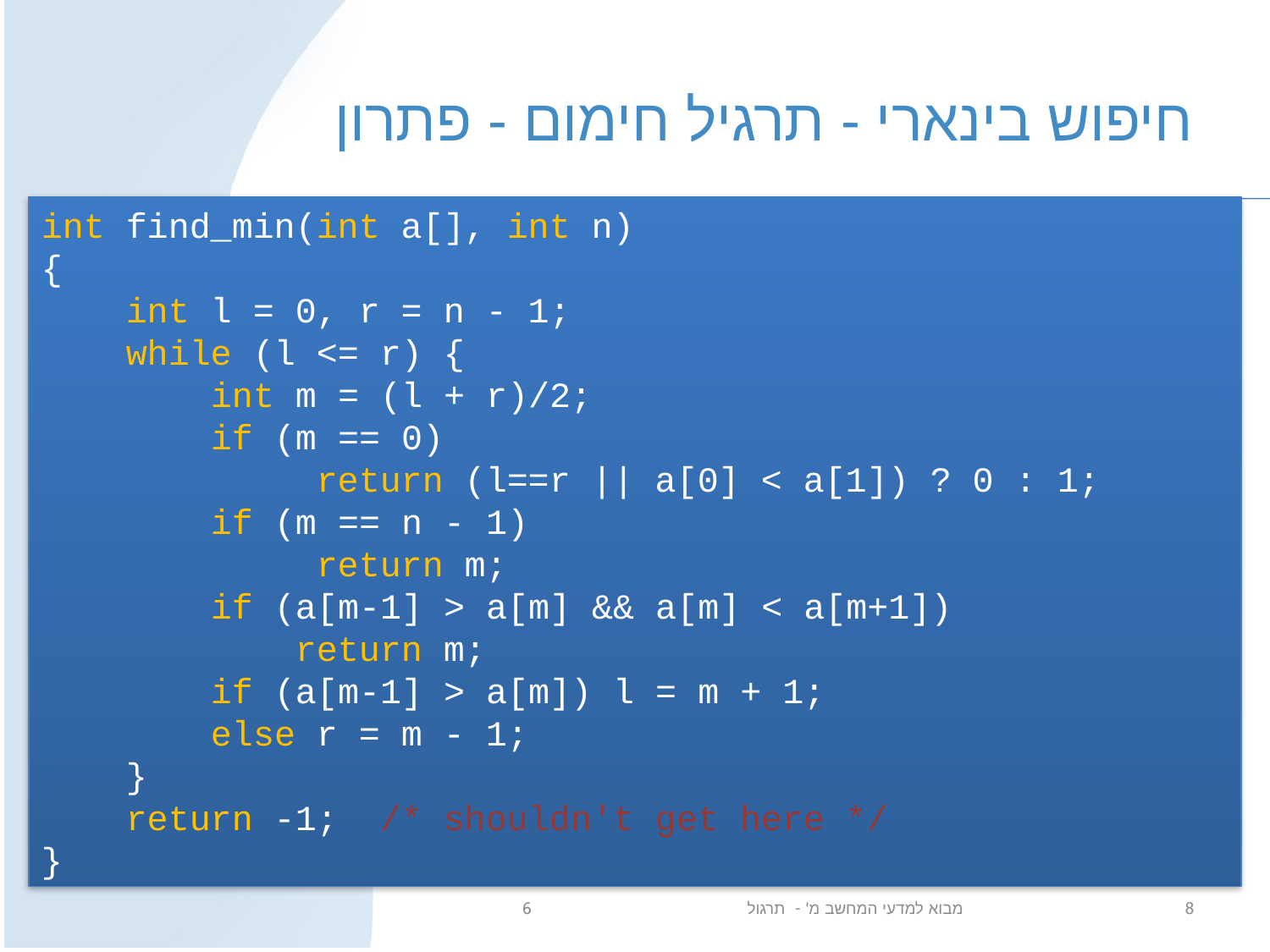

# חיפוש בינארי - תרגיל חימום - פתרון
int find_min(int a[], int n)
{
    int l = 0, r = n - 1;
    while (l <= r) {
        int m = (l + r)/2;
        if (m == 0)
		 return (l==r || a[0] < a[1]) ? 0 : 1;
	  if (m == n - 1)
		 return m;
        if (a[m-1] > a[m] && a[m] < a[m+1])
            return m;
        if (a[m-1] > a[m]) l = m + 1;
        else r = m - 1;
    }
    return -1;  /* shouldn't get here */
}
מבוא למדעי המחשב מ' - תרגול 6
8